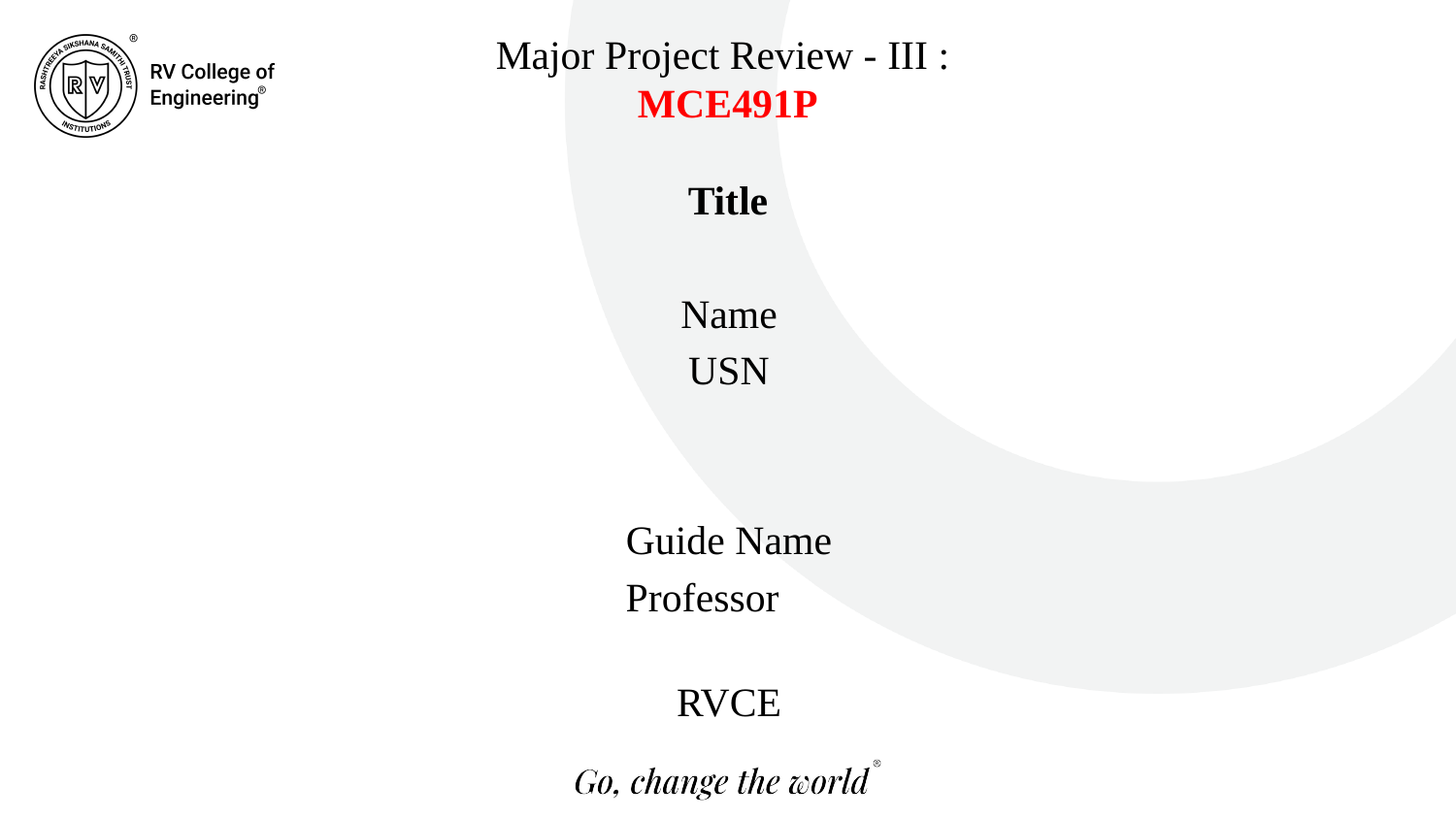

Major Project Review - III :
MCE491P

Title

Name
USN

Guide Name
                                                  Professor
                                                    RVCE